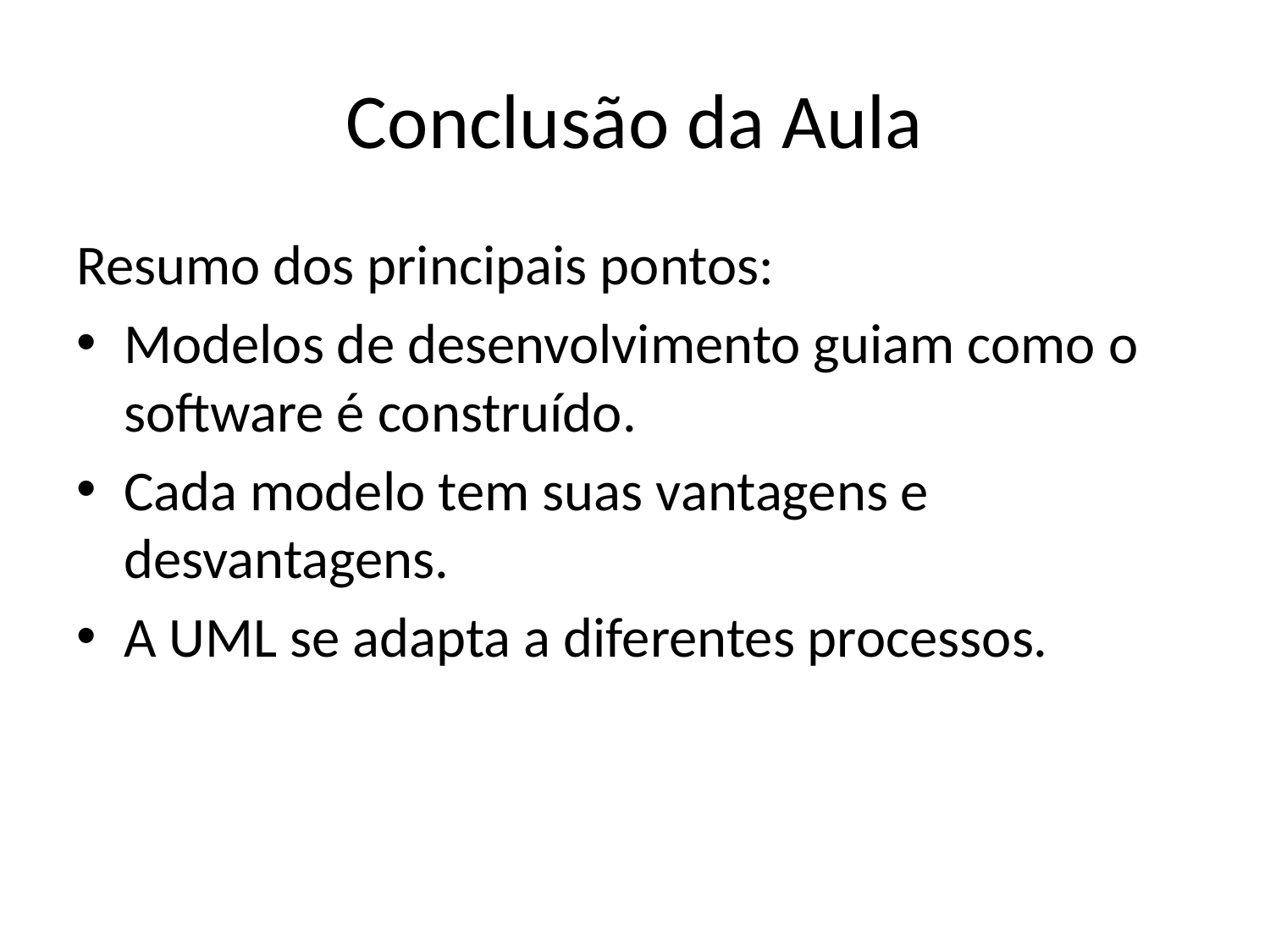

# Conclusão da Aula
Resumo dos principais pontos:
Modelos de desenvolvimento guiam como o software é construído.
Cada modelo tem suas vantagens e desvantagens.
A UML se adapta a diferentes processos.